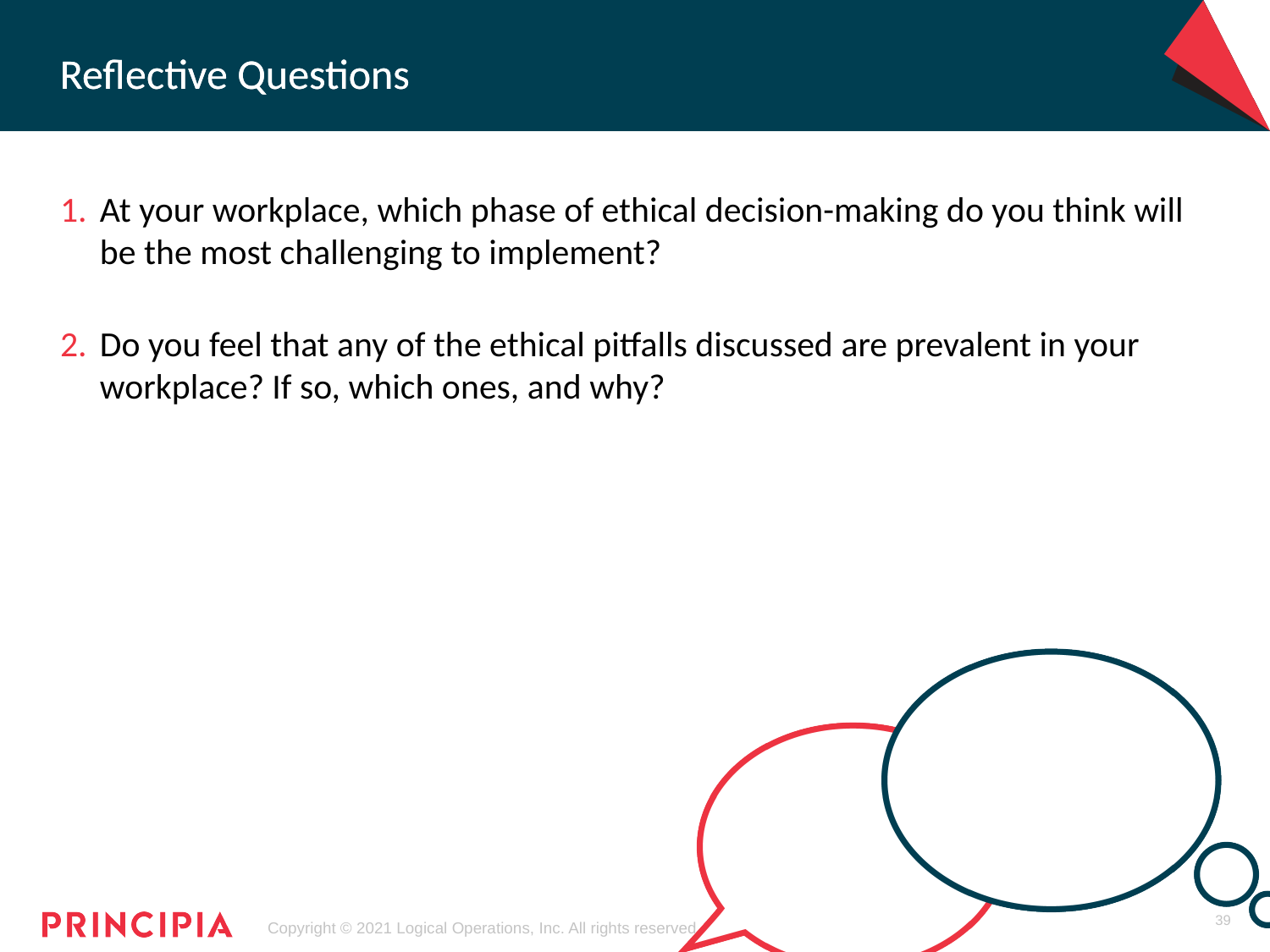

At your workplace, which phase of ethical decision-making do you think will be the most challenging to implement?
Do you feel that any of the ethical pitfalls discussed are prevalent in your workplace? If so, which ones, and why?
39